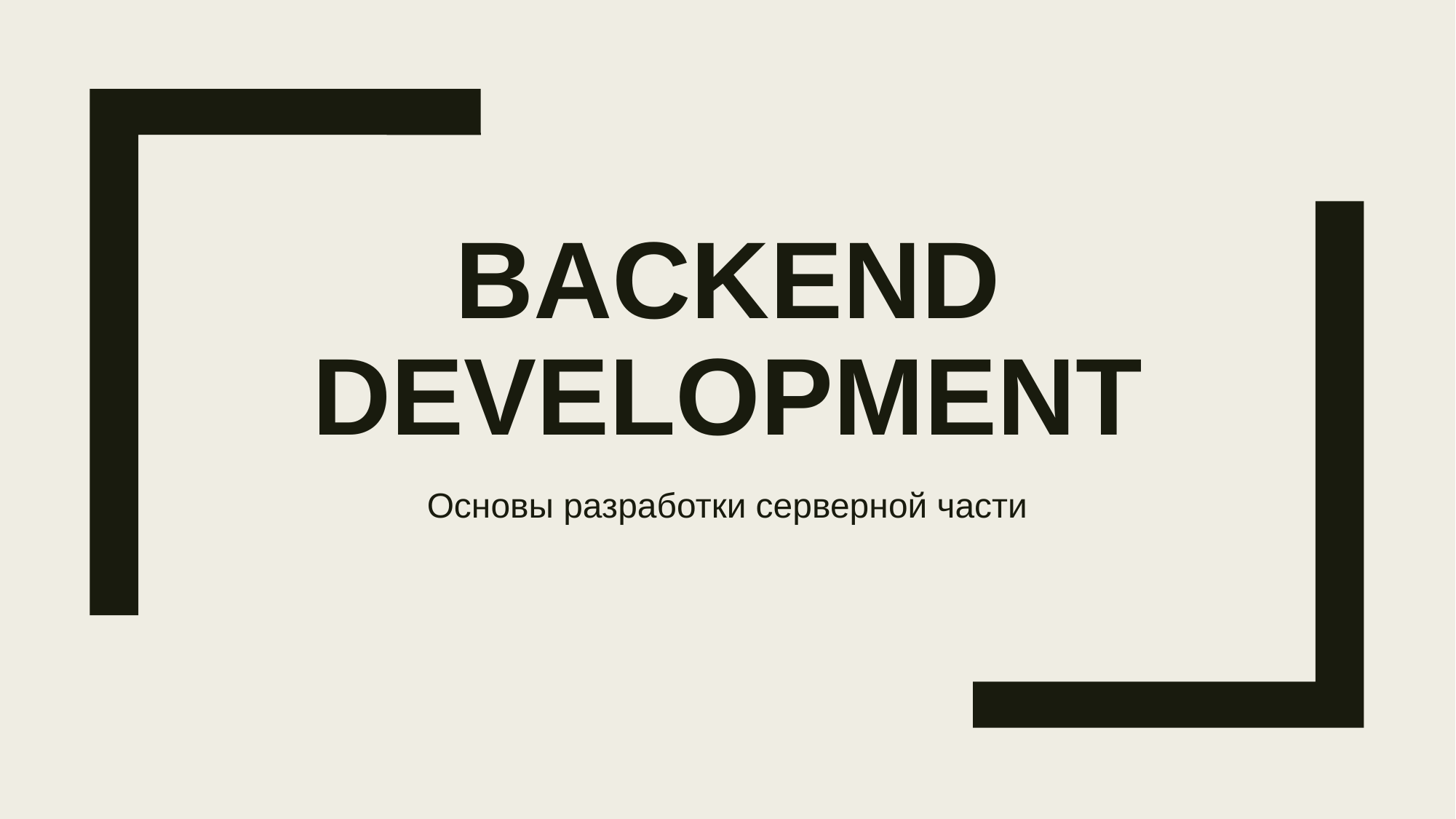

# Backend Development
Основы разработки серверной части